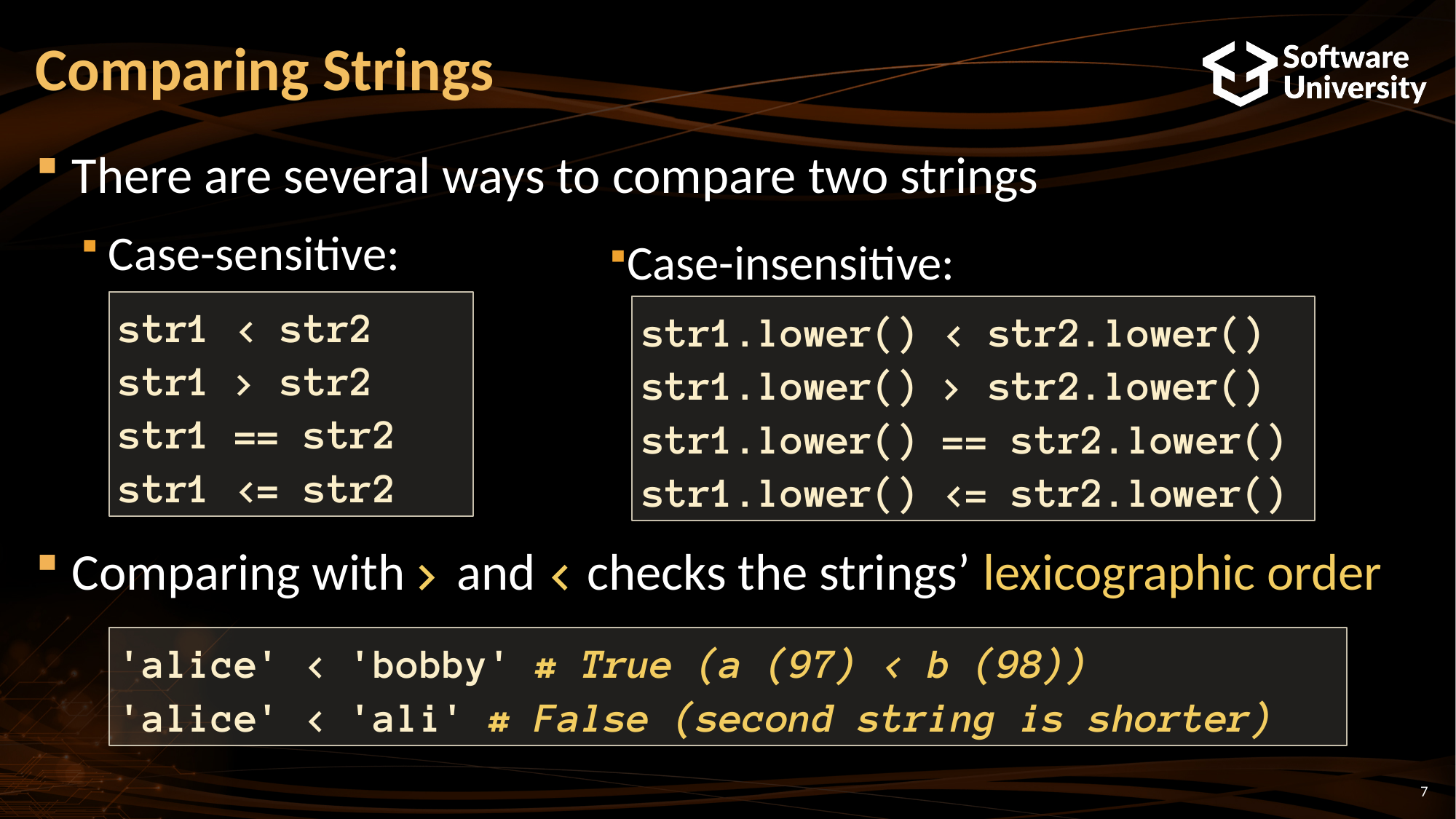

# Comparing Strings
There are several ways to compare two strings
Case-sensitive:

Comparing with > and < checks the strings’ lexicographic order
Case-insensitive:
str1 < str2
str1 > str2
str1 == str2
str1 <= str2
str1.lower() < str2.lower()
str1.lower() > str2.lower()
str1.lower() == str2.lower()
str1.lower() <= str2.lower()
'alice' < 'bobby' # True (a (97) < b (98))
'alice' < 'ali' # False (second string is shorter)
7